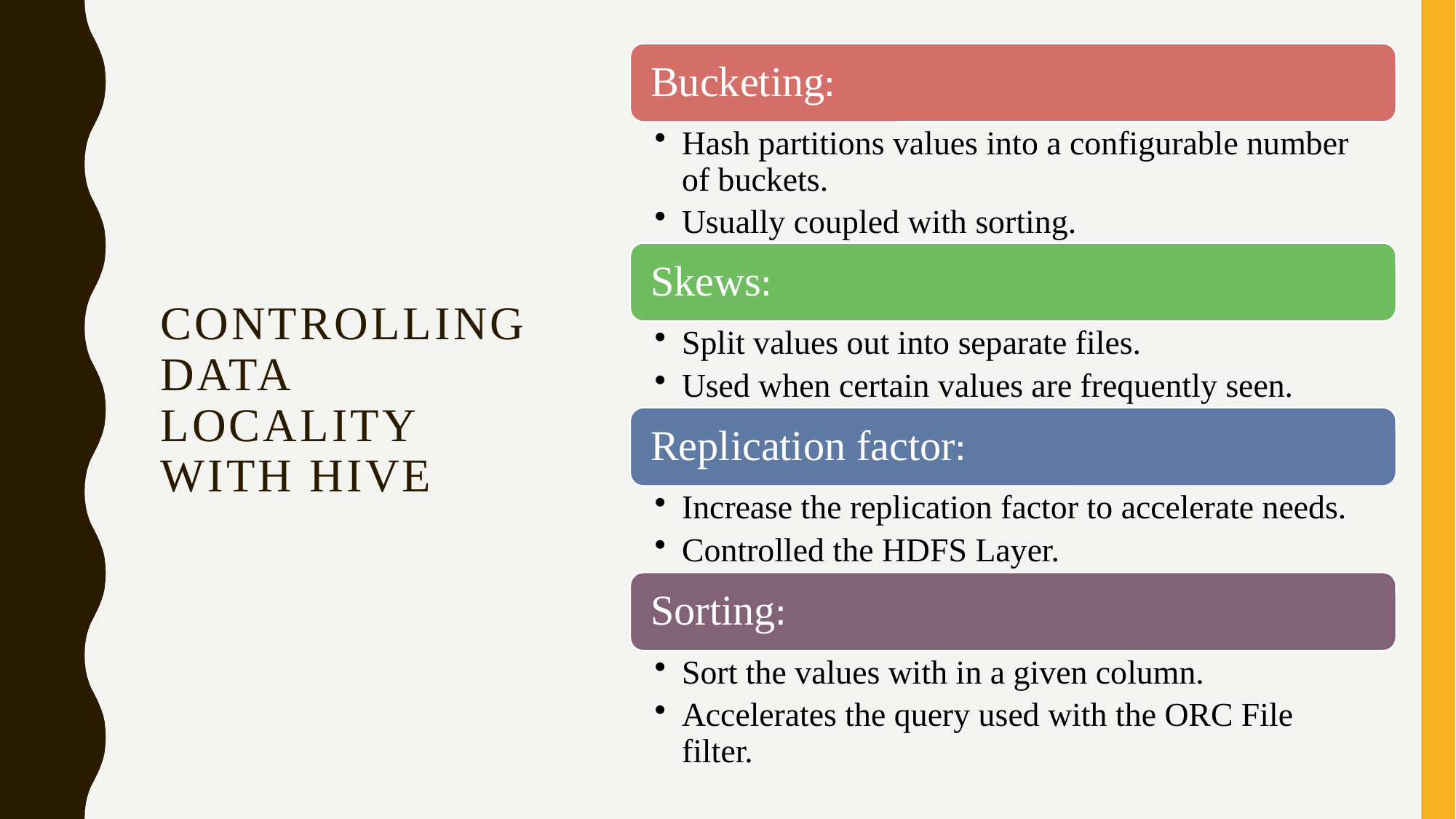

Bucketing:
Hash partitions values into a configurable number of buckets.
Usually coupled with sorting.
Skews:
Split values out into separate files.
Used when certain values are frequently seen.
Replication factor:
Increase the replication factor to accelerate needs.
Controlled the HDFS Layer.
Sorting:
Sort the values with in a given column.
Accelerates the query used with the ORC File filter.
# Controlling data locality with hive